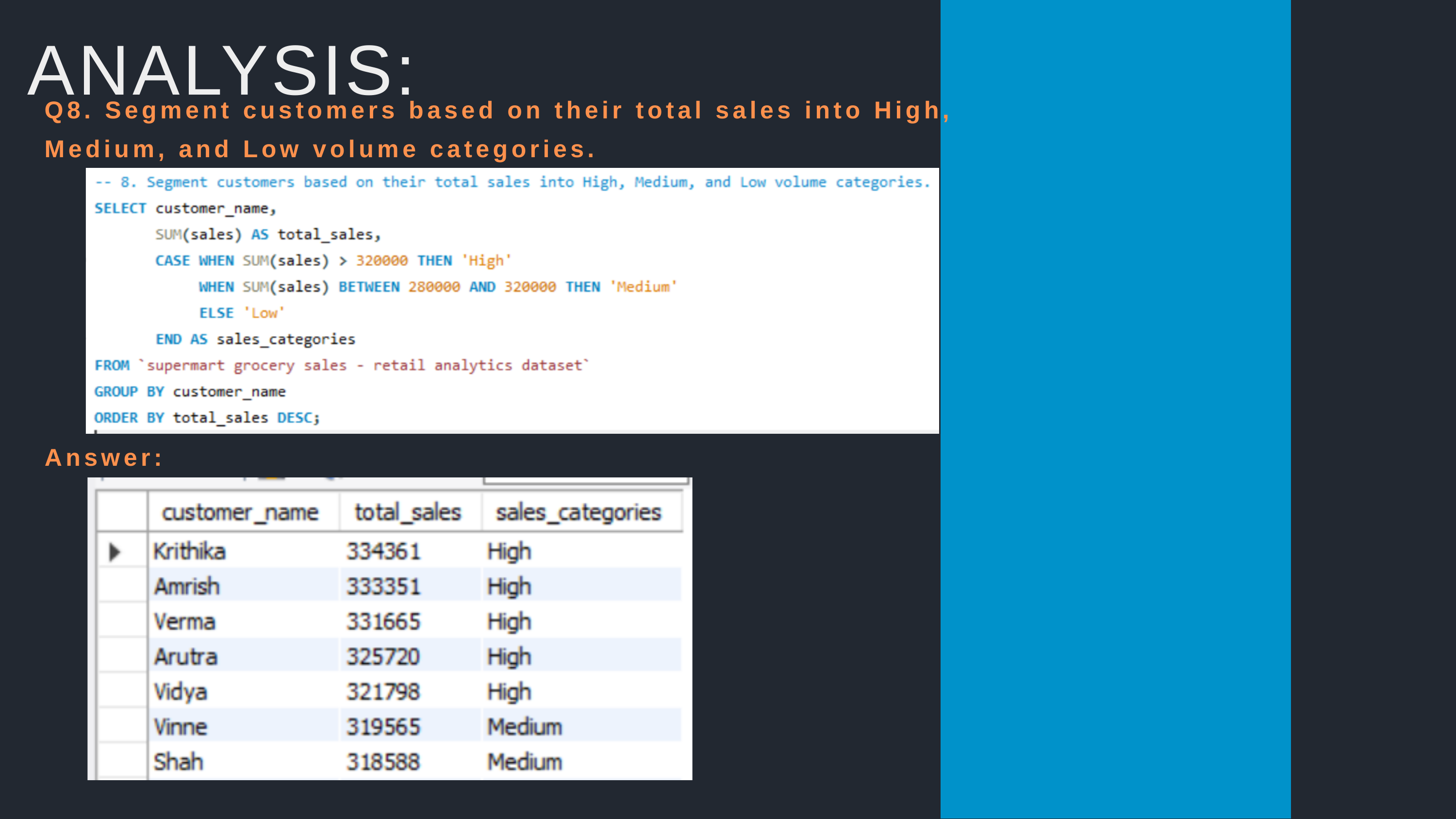

ANALYSIS:
Q8. Segment customers based on their total sales into High, Medium, and Low volume categories.

Answer: